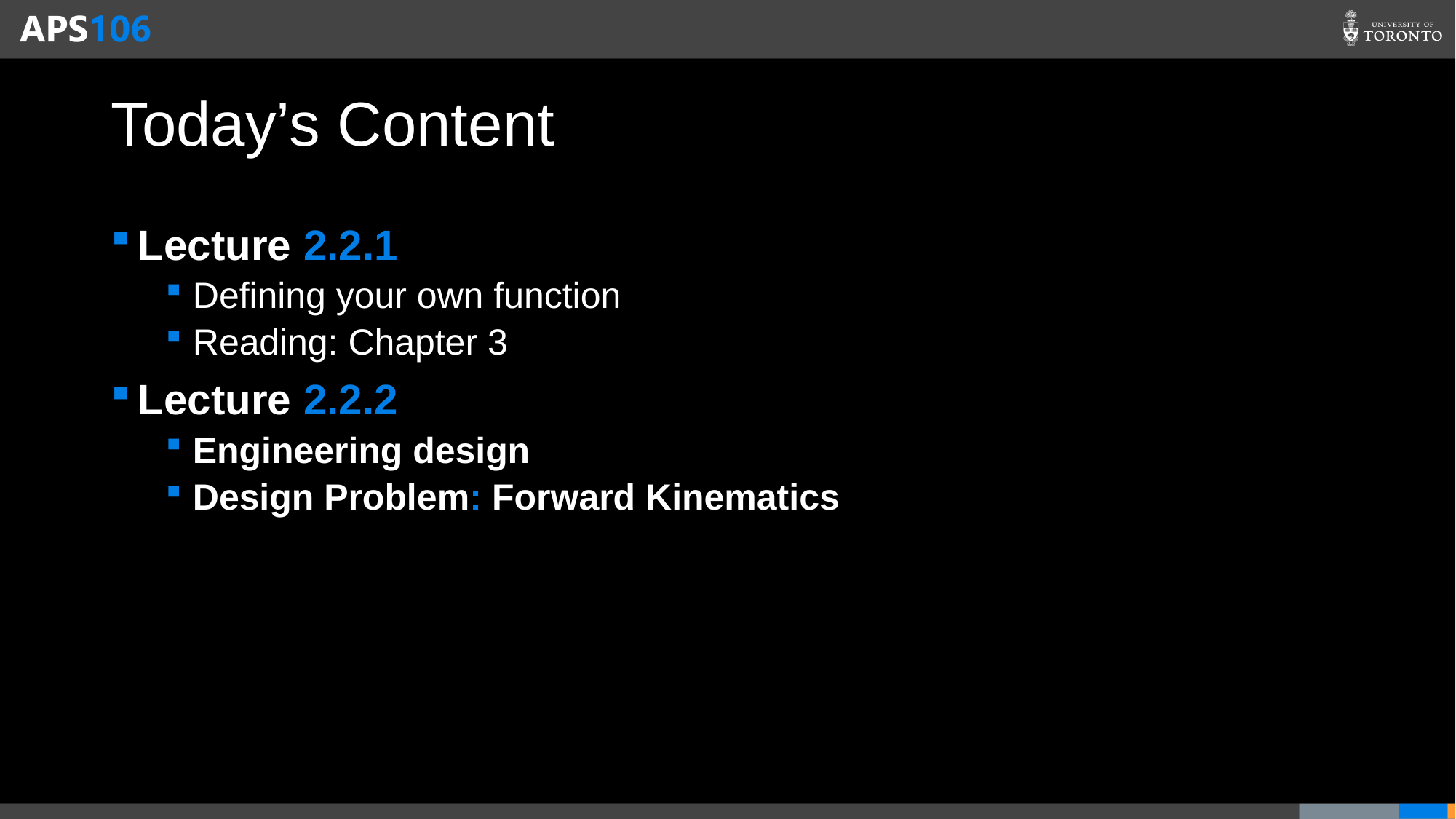

# Today’s Content
Lecture 2.2.1
Defining your own function
Reading: Chapter 3
Lecture 2.2.2
Engineering design
Design Problem: Forward Kinematics